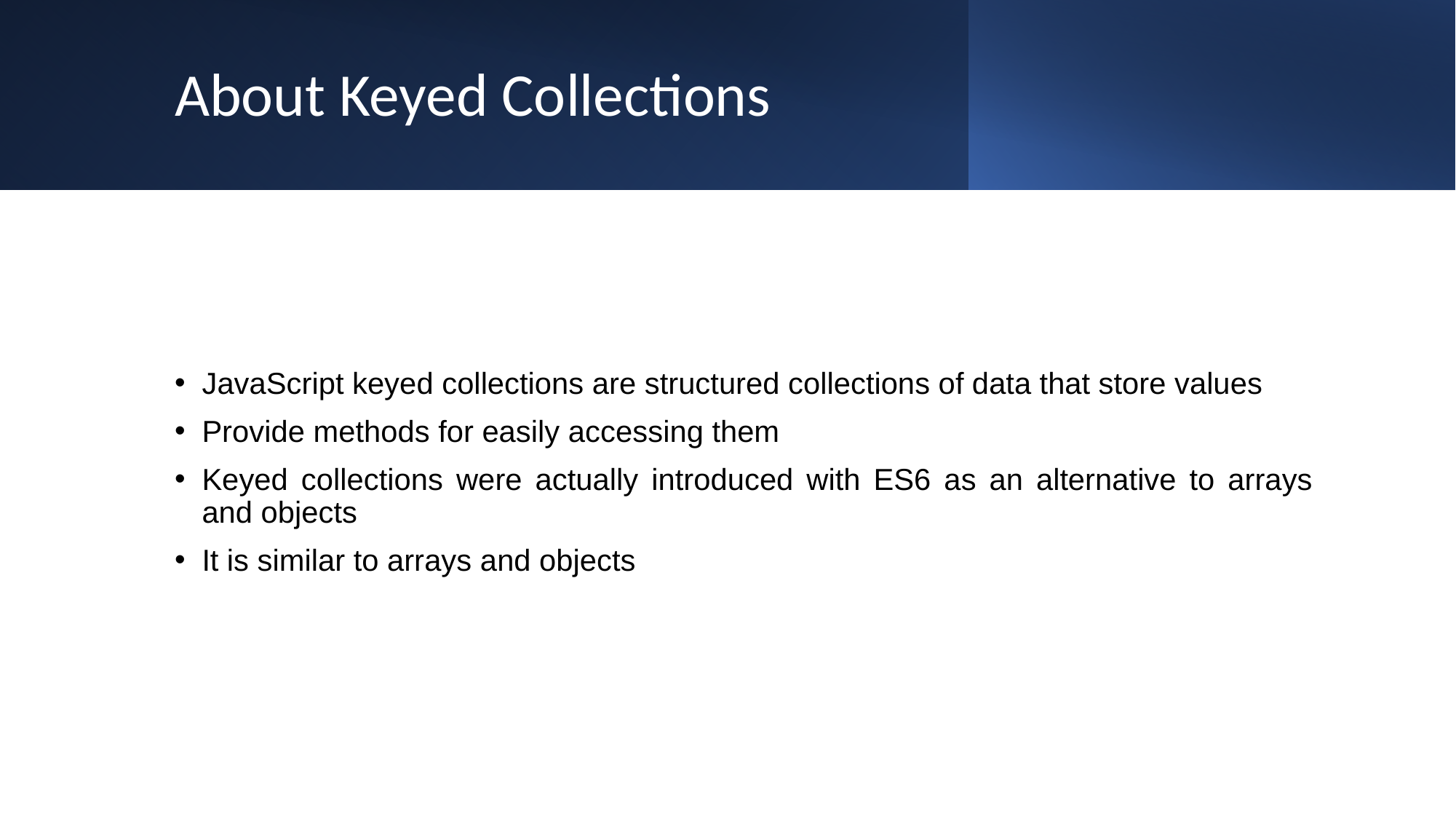

# About Keyed Collections
JavaScript keyed collections are structured collections of data that store values
Provide methods for easily accessing them
Keyed collections were actually introduced with ES6 as an alternative to arrays and objects
It is similar to arrays and objects